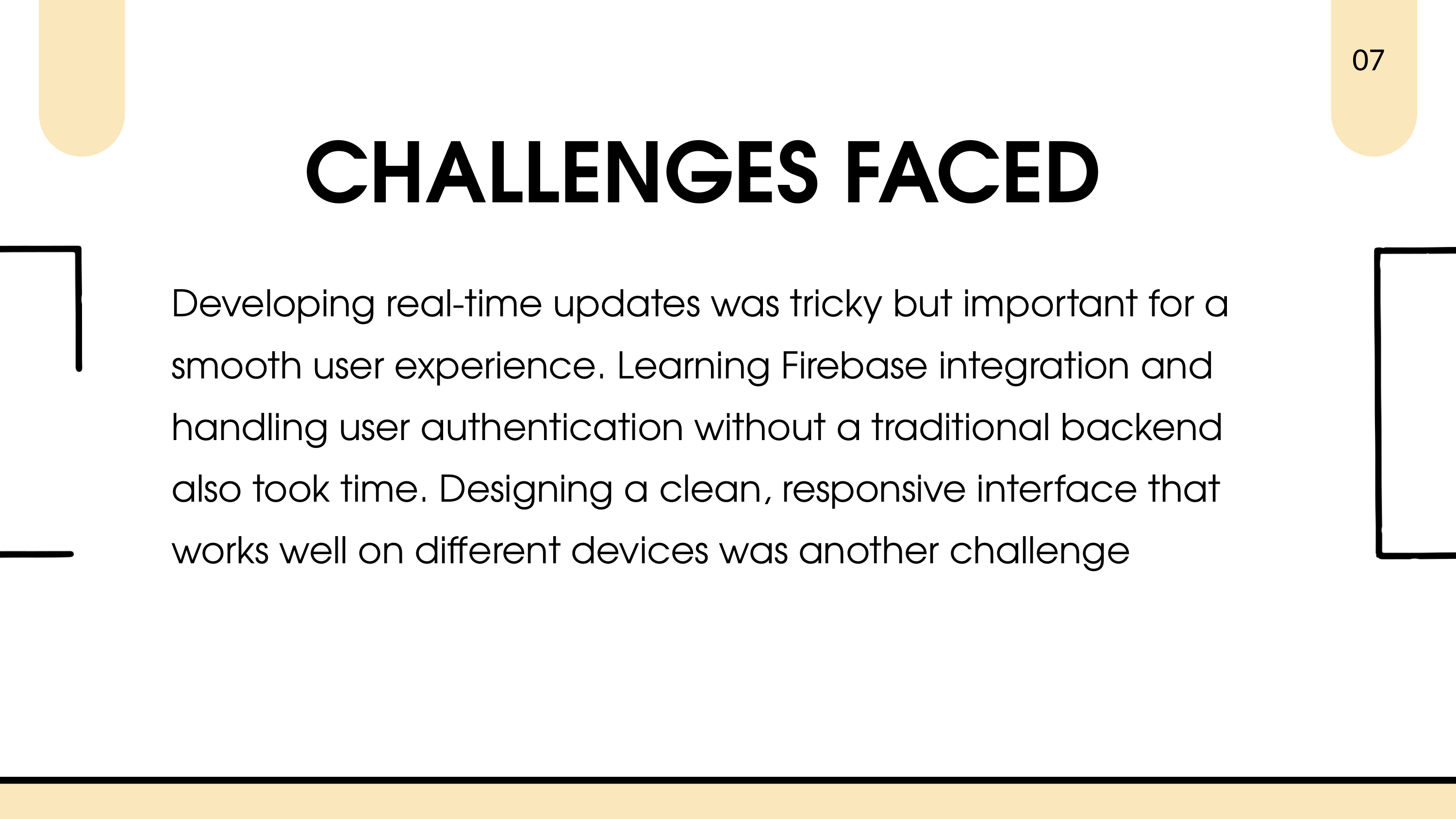

07
CHALLENGES FACED

Developing real-time updates was tricky but important for a smooth user experience. Learning Firebase integration and handling user authentication without a traditional backend also took time. Designing a clean, responsive interface that works well on different devices was another challenge